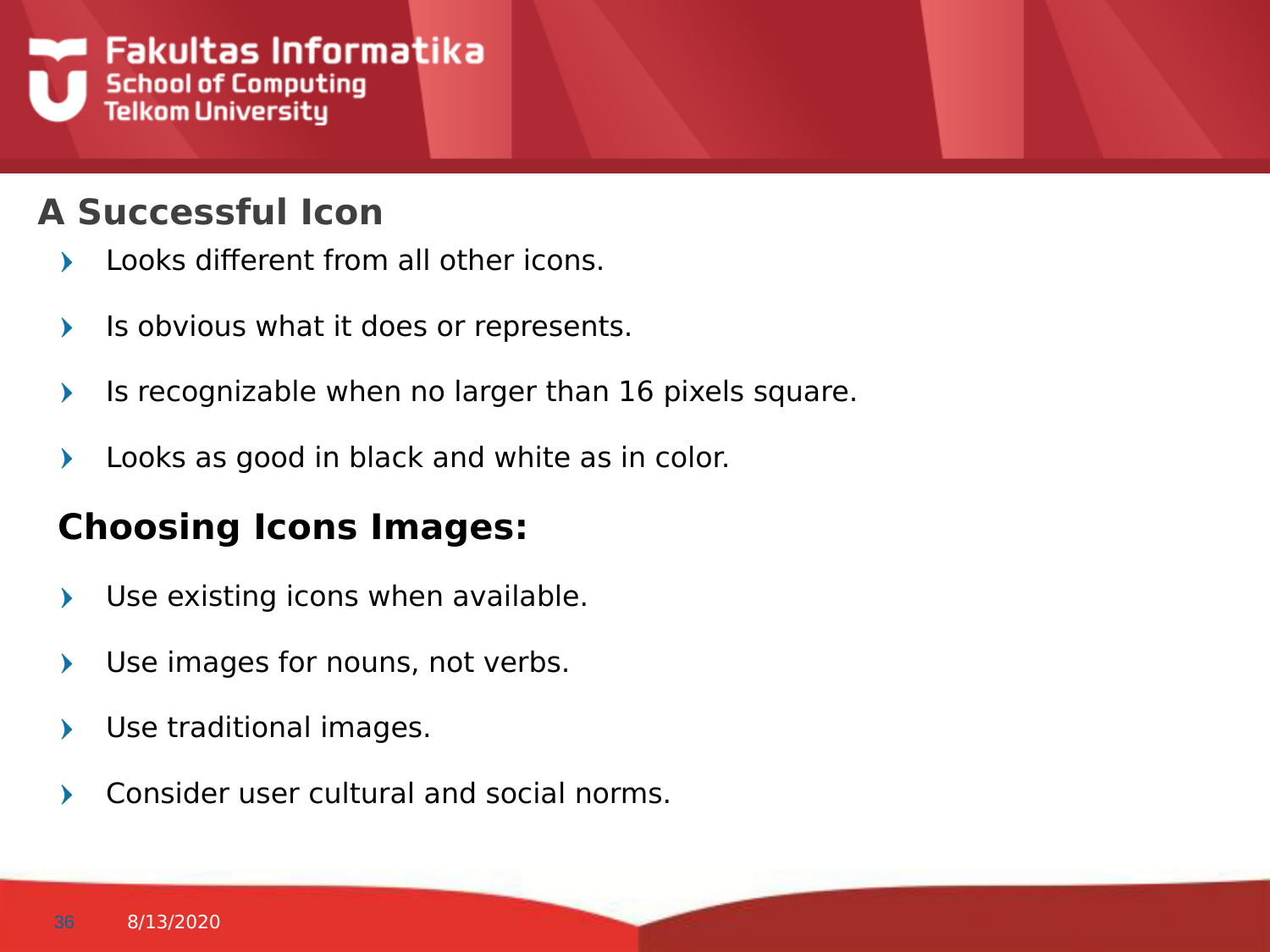

# A Successful Icon
Looks different from all other icons.
Is obvious what it does or represents.
Is recognizable when no larger than 16 pixels square.
Looks as good in black and white as in color.
Choosing Icons Images:
Use existing icons when available.
Use images for nouns, not verbs.
Use traditional images.
Consider user cultural and social norms.
36
8/13/2020